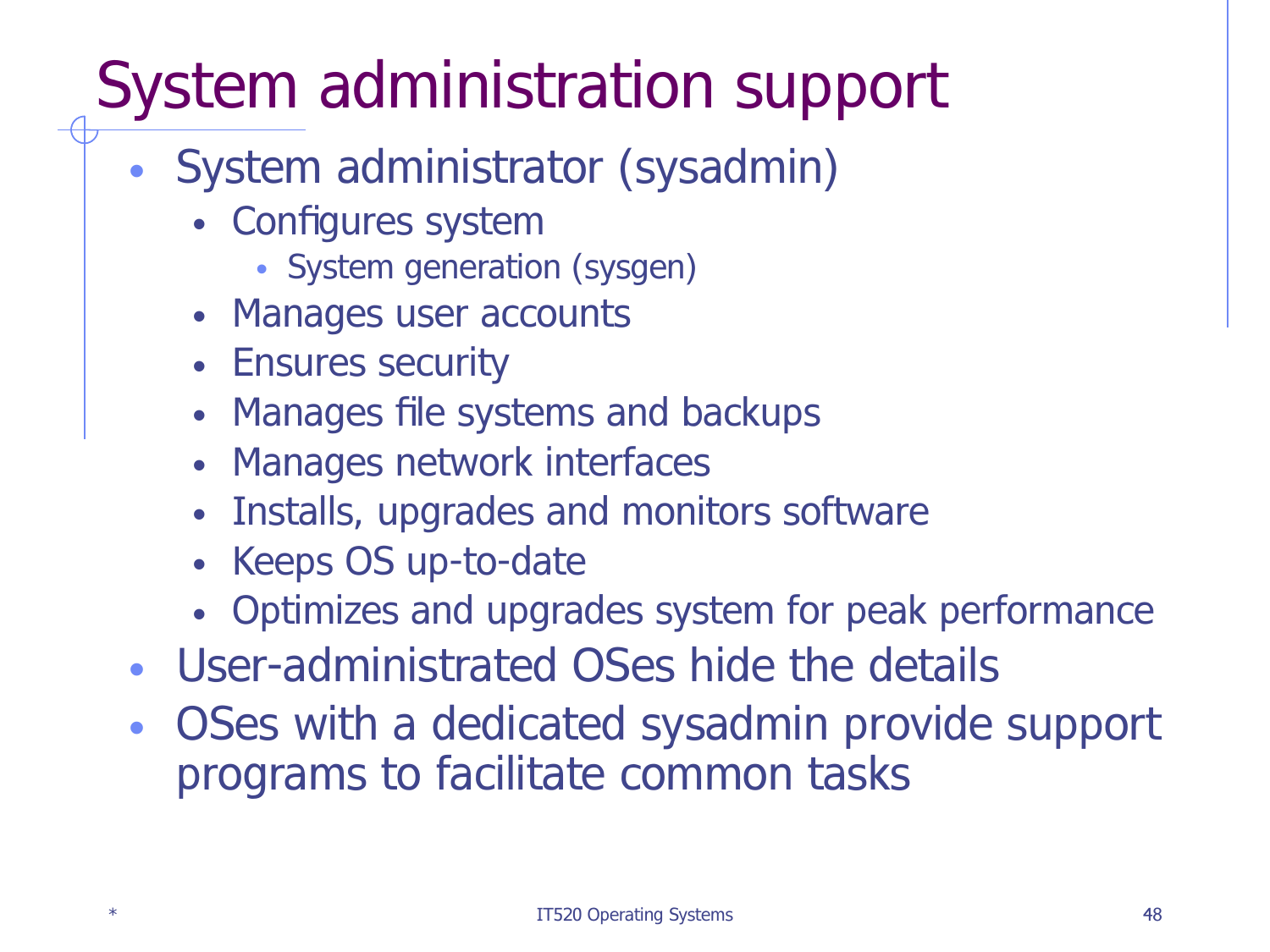

# System administration support
System administrator (sysadmin)
Configures system
System generation (sysgen)
Manages user accounts
Ensures security
Manages file systems and backups
Manages network interfaces
Installs, upgrades and monitors software
Keeps OS up-to-date
Optimizes and upgrades system for peak performance
User-administrated OSes hide the details
OSes with a dedicated sysadmin provide support programs to facilitate common tasks
*
IT520 Operating Systems
48